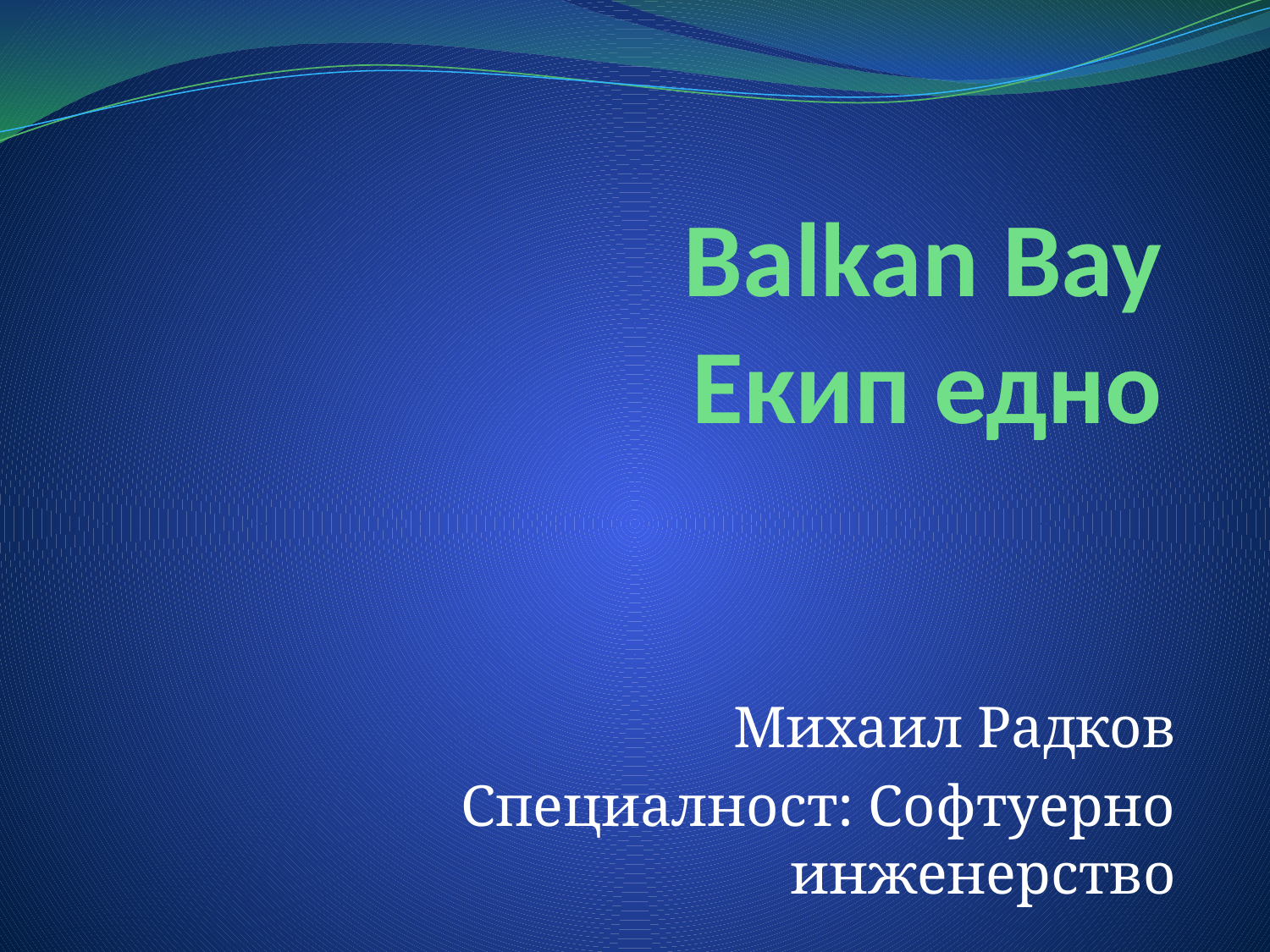

# Balkan Bay Екип едно

Михаил Радков
Специалност: Софтуерно инженерство